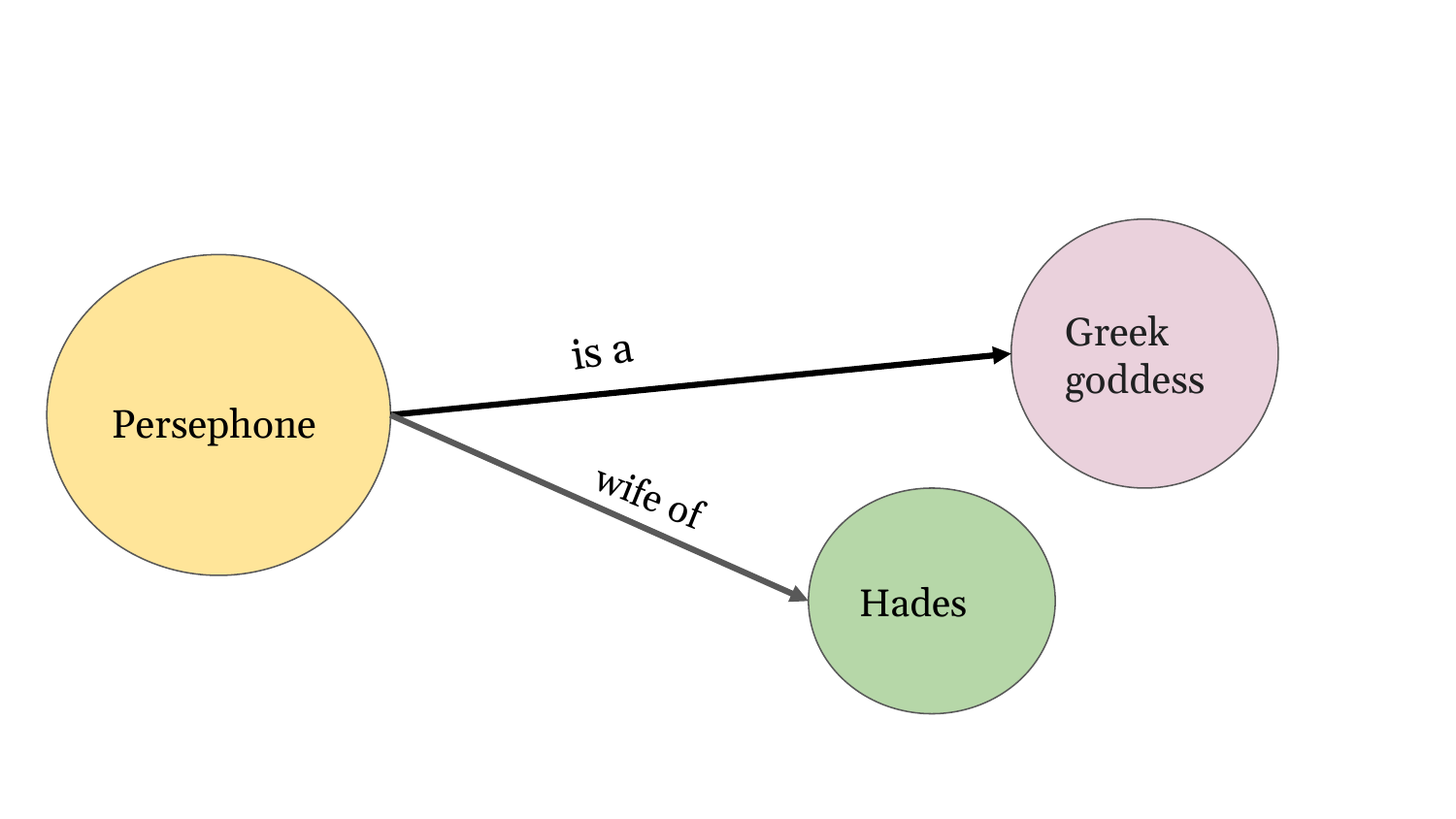

#

Greek goddess
Persephone
is a
Hades
wife of